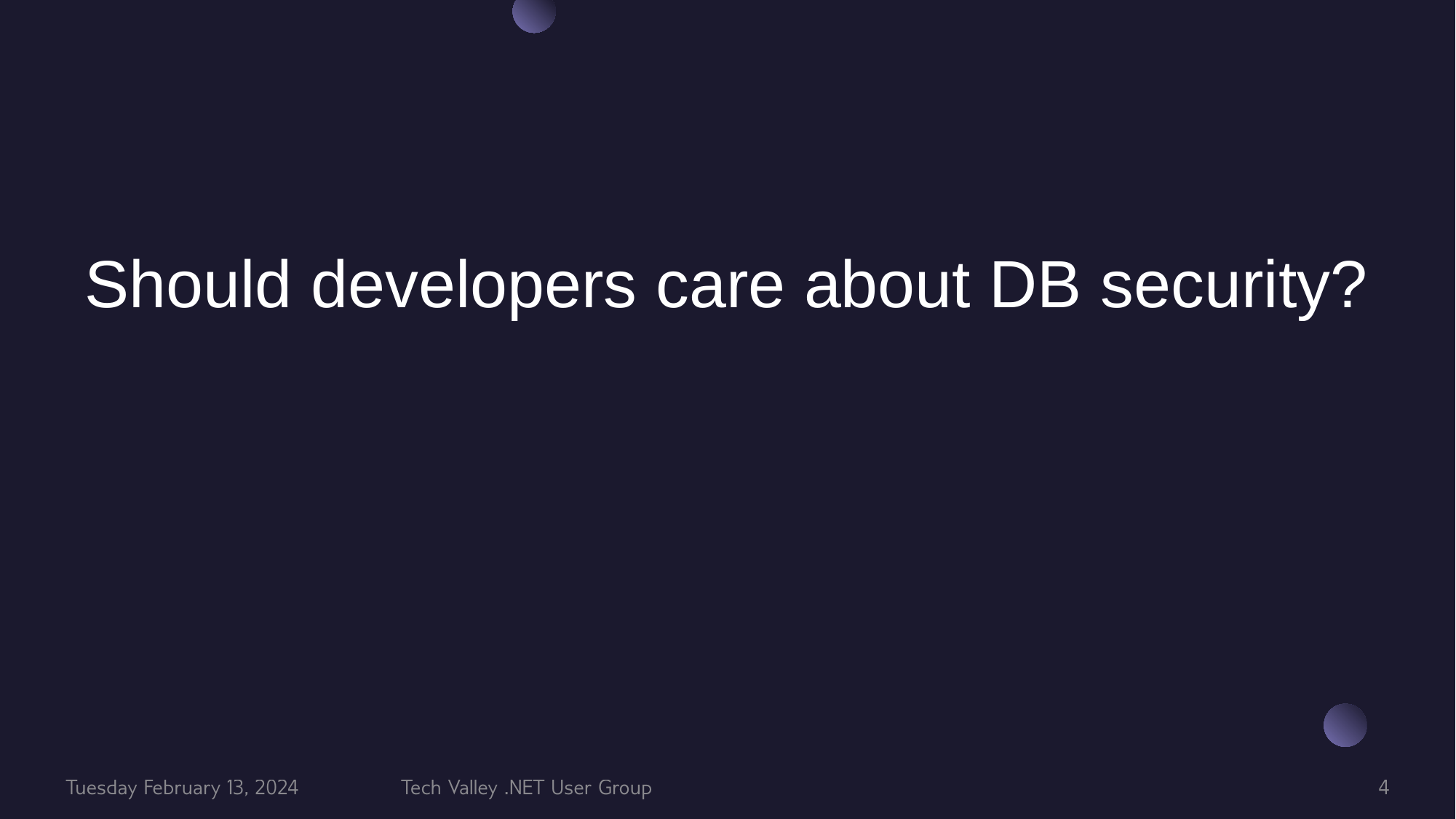

# Should developers care about DB security?
Tuesday February 13, 2024
Tech Valley .NET User Group
4